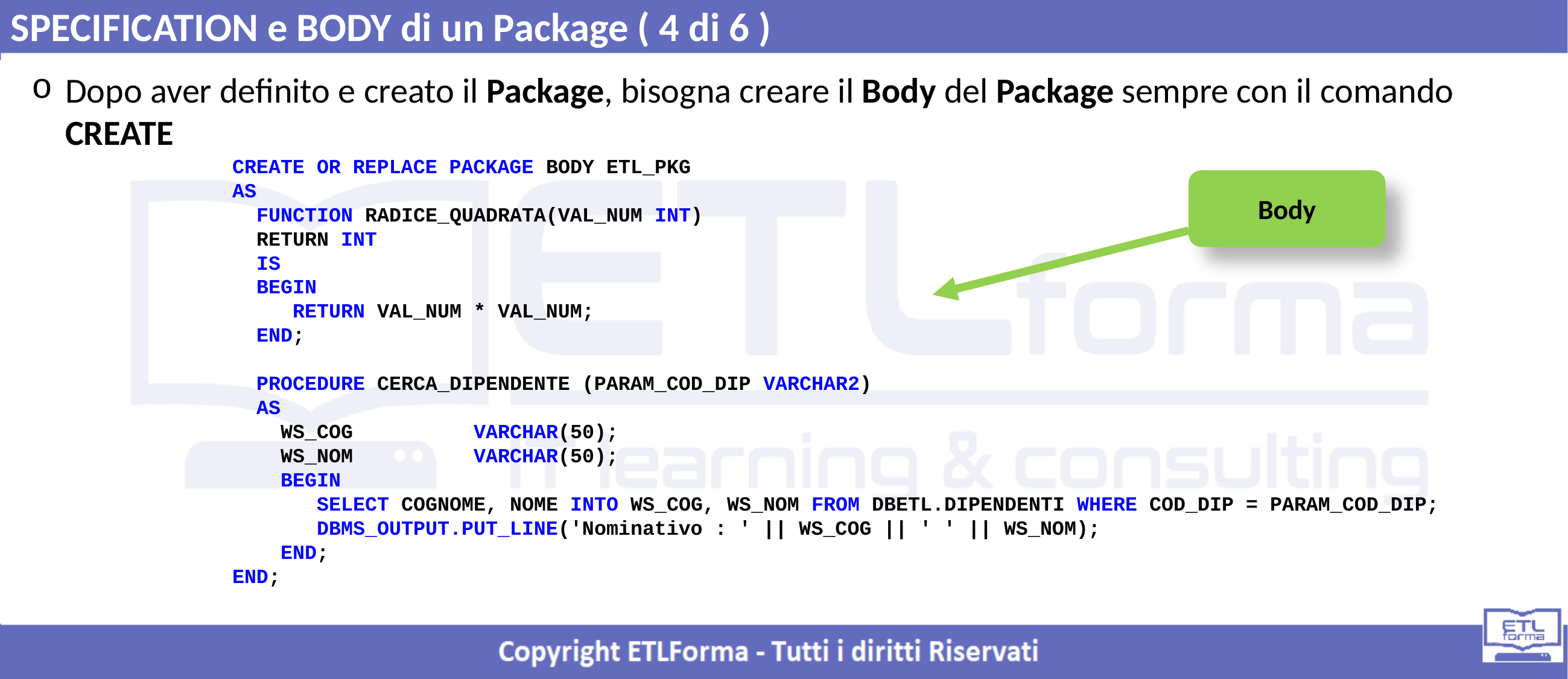

SPECIFICATION e BODY di un Package ( 4 di 6 )
Dopo aver definito e creato il Package, bisogna creare il Body del Package sempre con il comando CREATE
CREATE OR REPLACE PACKAGE BODY ETL_PKG
AS
  FUNCTION RADICE_QUADRATA(VAL_NUM INT)
  RETURN INT
  IS
  BEGIN
     RETURN VAL_NUM * VAL_NUM;
  END;

  PROCEDURE CERCA_DIPENDENTE (PARAM_COD_DIP VARCHAR2)
  AS
    WS_COG          VARCHAR(50);
    WS_NOM          VARCHAR(50);
    BEGIN
       SELECT COGNOME, NOME INTO WS_COG, WS_NOM FROM DBETL.DIPENDENTI WHERE COD_DIP = PARAM_COD_DIP;
       DBMS_OUTPUT.PUT_LINE('Nominativo : ' || WS_COG || ' ' || WS_NOM);
    END;
END;
Body